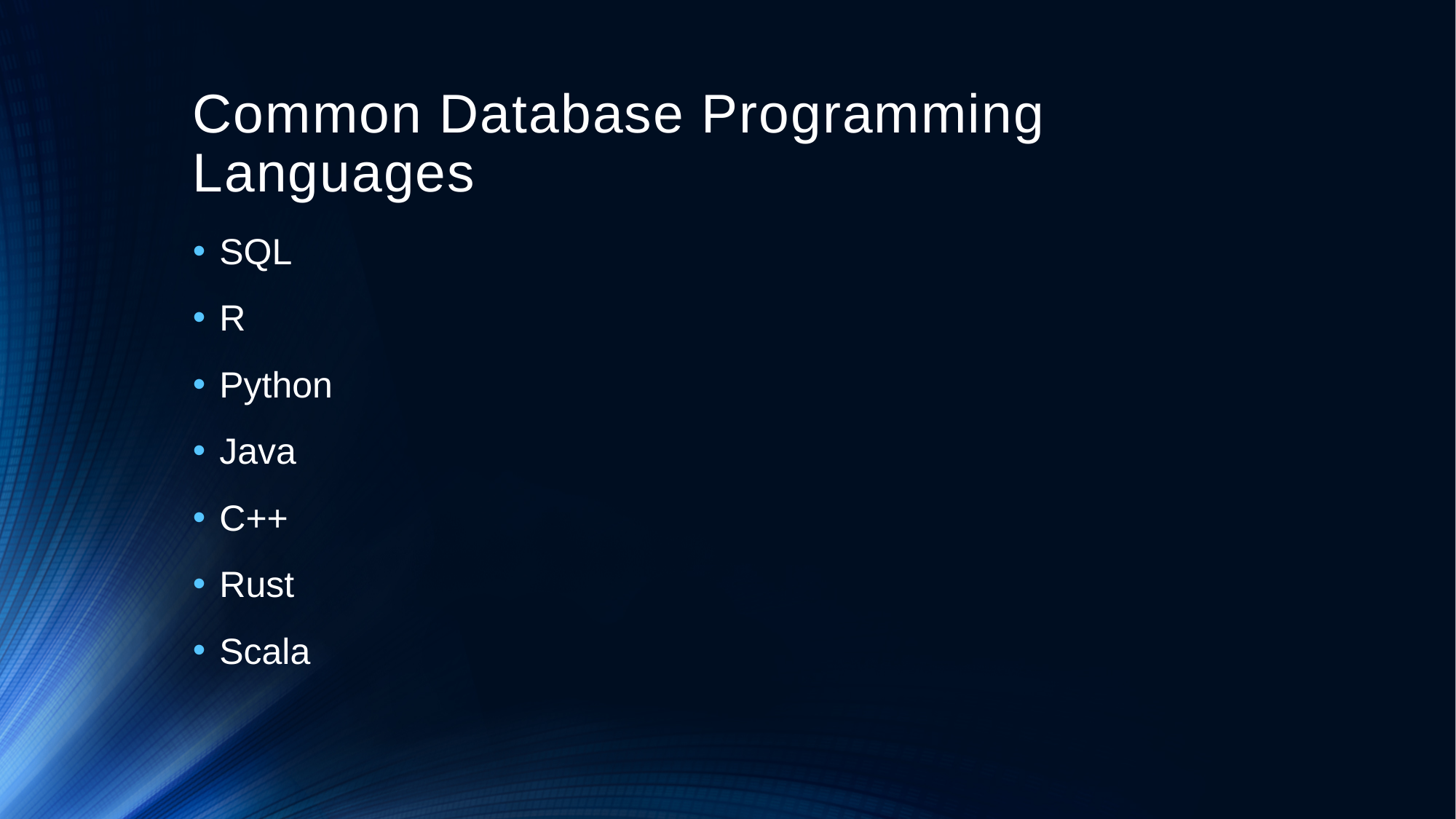

# Common Database Programming Languages
SQL
R
Python
Java
C++
Rust
Scala